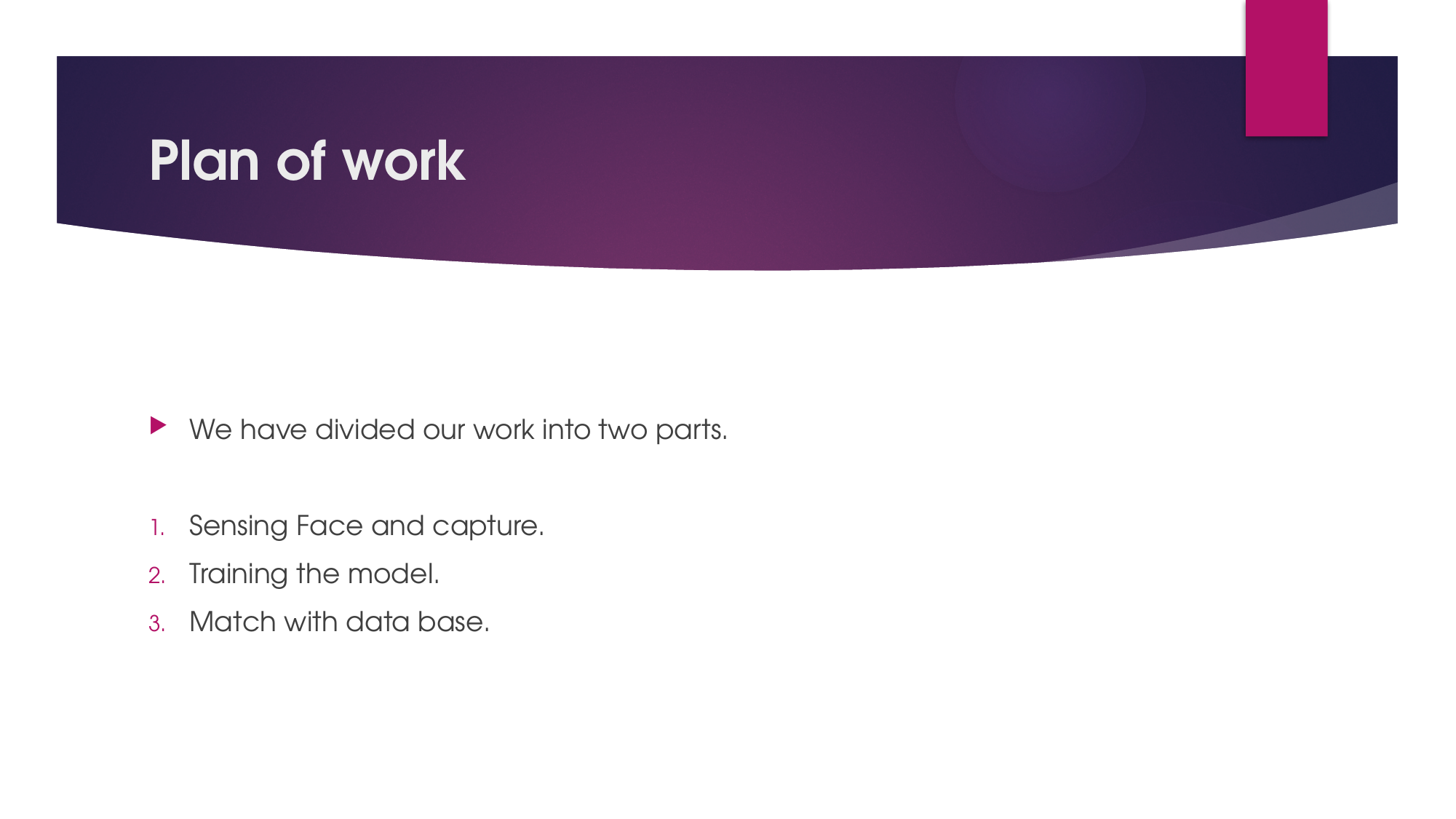

# Plan of work

We have divided our work into two parts.

Sensing Face and capture.
Training the model.
Match with data base.